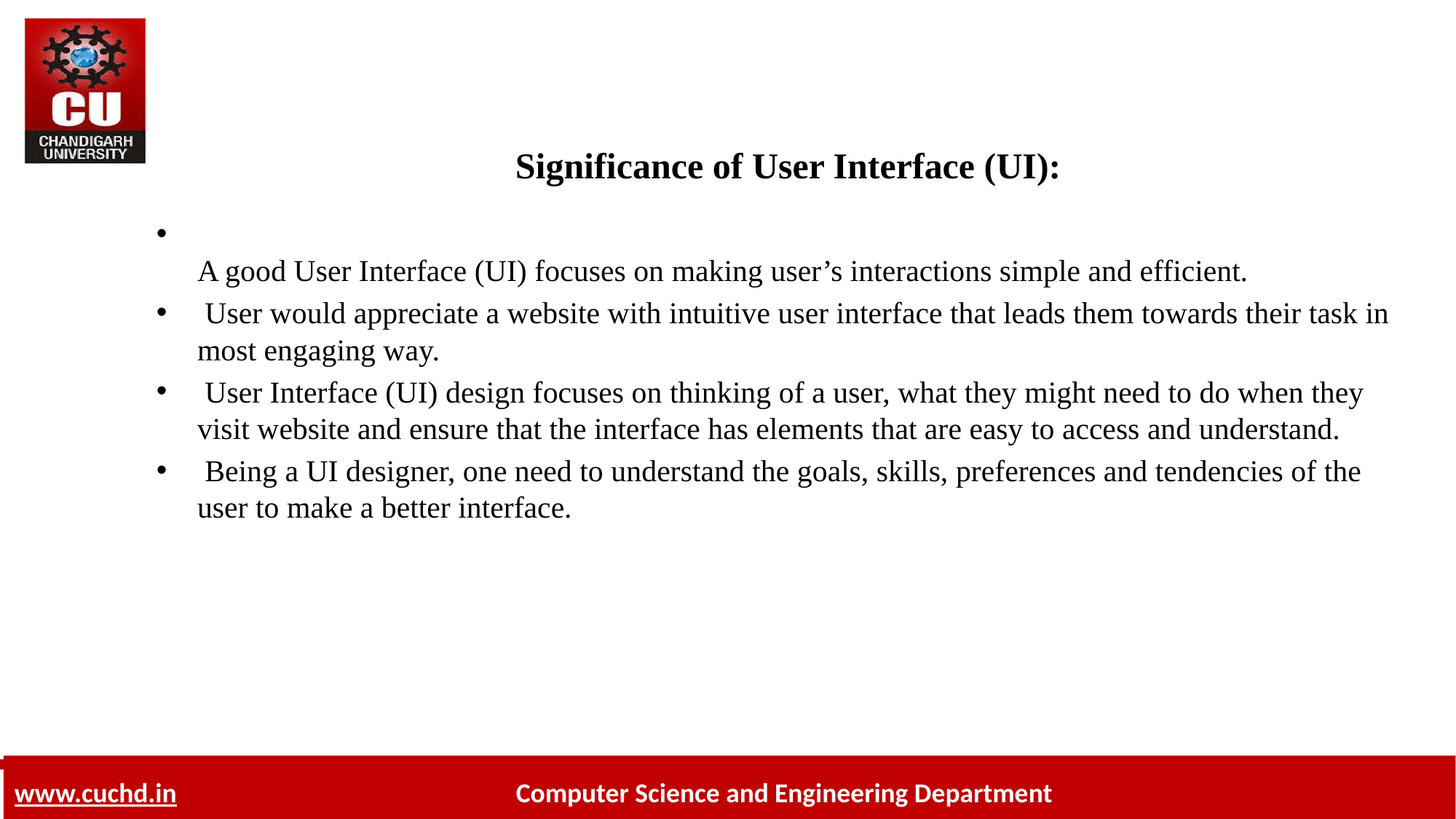

# Significance of User Interface (UI):
A good User Interface (UI) focuses on making user’s interactions simple and efficient.
 User would appreciate a website with intuitive user interface that leads them towards their task in most engaging way.
 User Interface (UI) design focuses on thinking of a user, what they might need to do when they visit website and ensure that the interface has elements that are easy to access and understand.
 Being a UI designer, one need to understand the goals, skills, preferences and tendencies of the user to make a better interface.